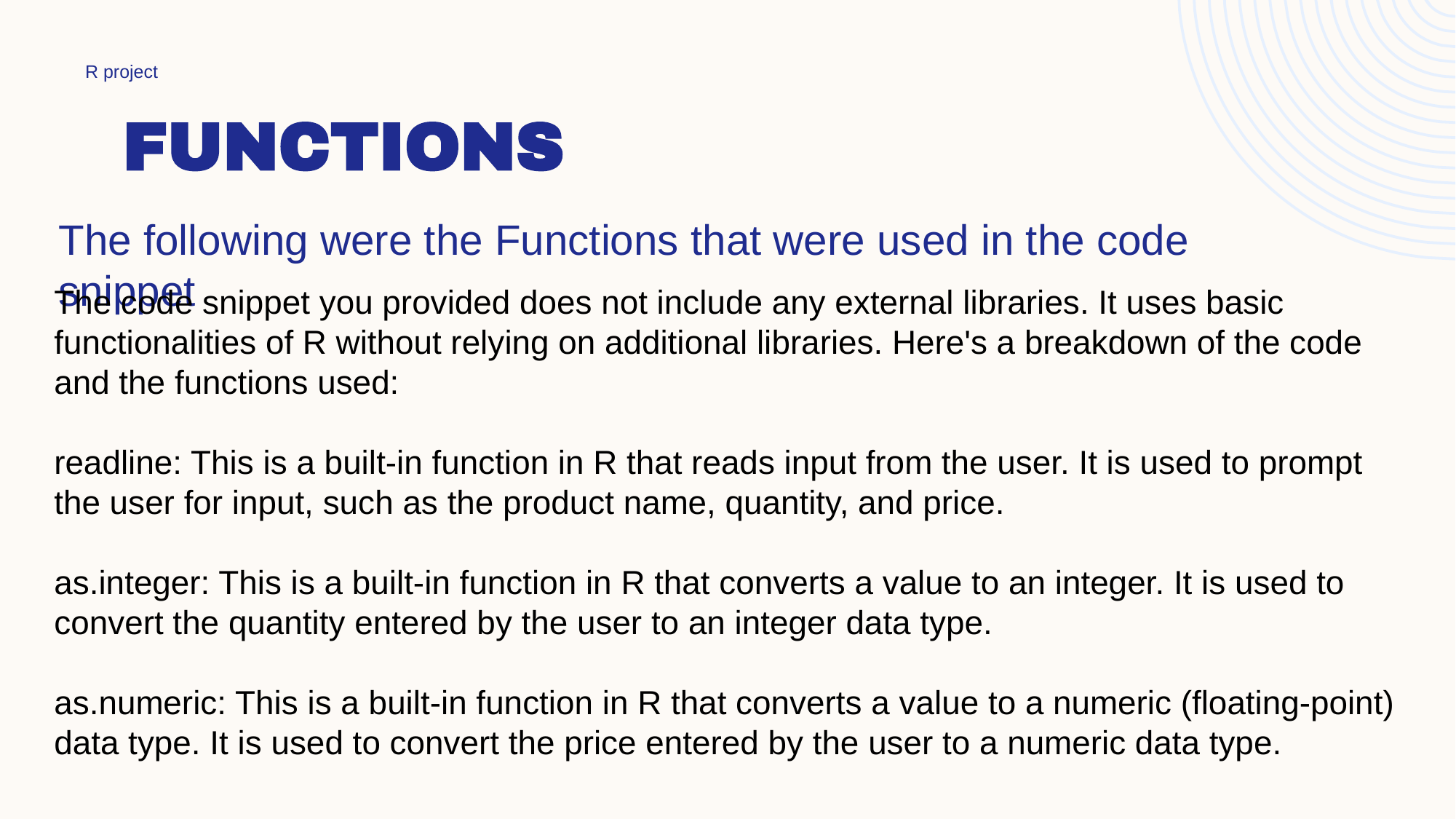

R project
4
# Functions
The following were the Functions that were used in the code snippet

The code snippet you provided does not include any external libraries. It uses basic functionalities of R without relying on additional libraries. Here's a breakdown of the code and the functions used:

readline: This is a built-in function in R that reads input from the user. It is used to prompt the user for input, such as the product name, quantity, and price.

as.integer: This is a built-in function in R that converts a value to an integer. It is used to convert the quantity entered by the user to an integer data type.

as.numeric: This is a built-in function in R that converts a value to a numeric (floating-point) data type. It is used to convert the price entered by the user to a numeric data type.